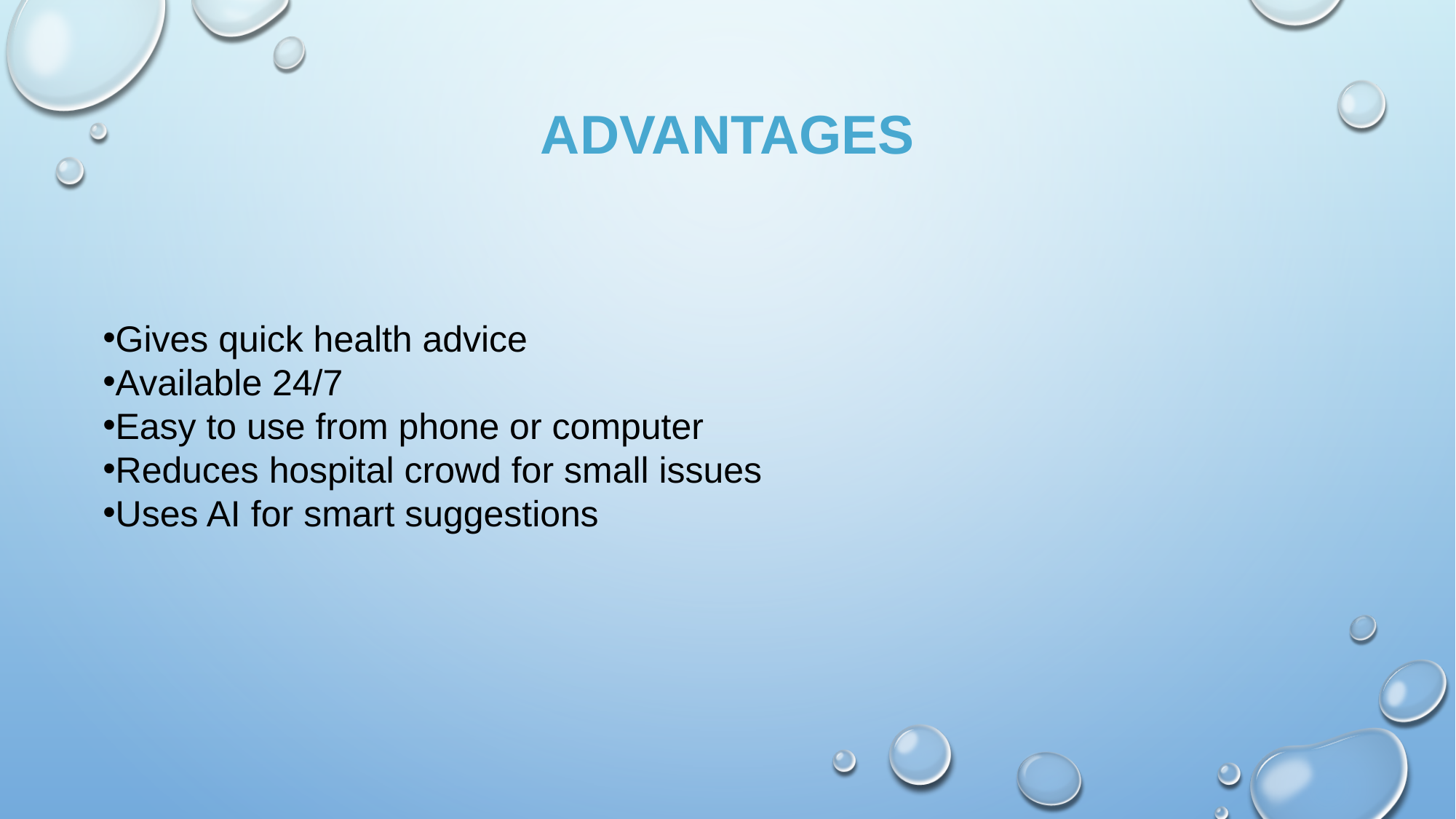

# Advantages

Gives quick health advice
Available 24/7
Easy to use from phone or computer
Reduces hospital crowd for small issues
Uses AI for smart suggestions